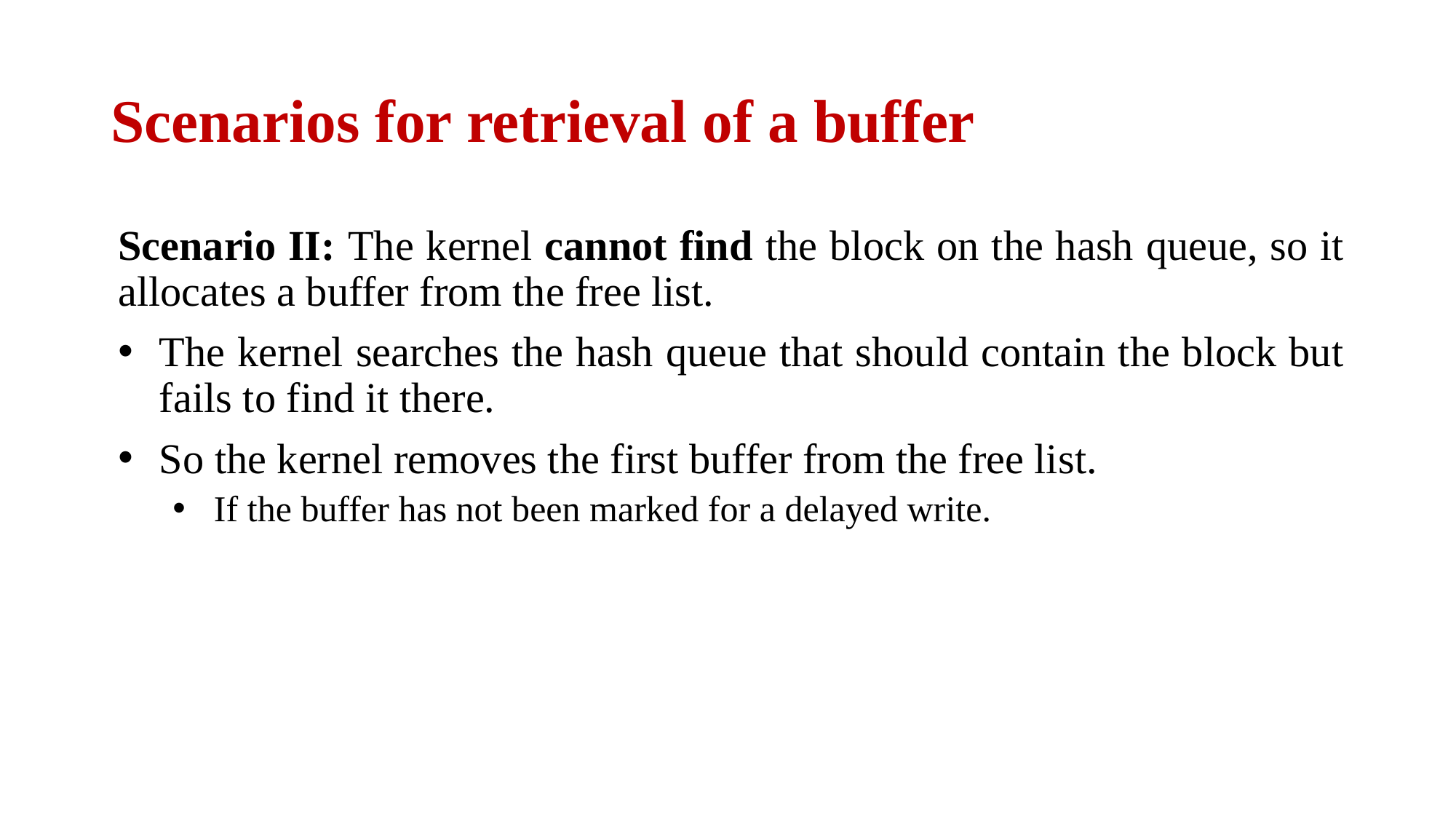

# Scenarios for retrieval of a buffer
Scenario II: The kernel cannot find the block on the hash queue, so it allocates a buffer from the free list.
The kernel searches the hash queue that should contain the block but fails to find it there.
So the kernel removes the first buffer from the free list.
If the buffer has not been marked for a delayed write.